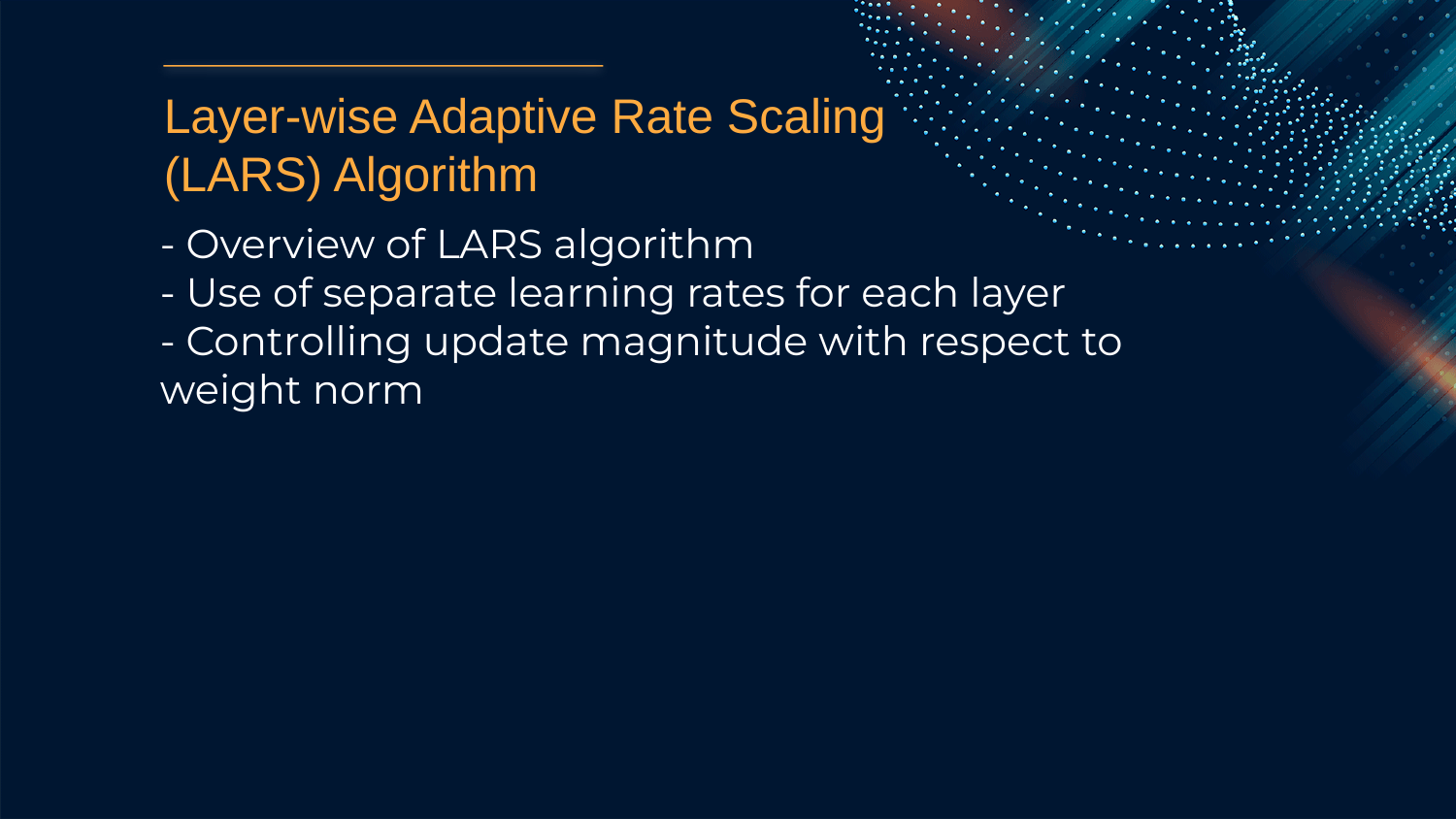

Layer-wise Adaptive Rate Scaling (LARS) Algorithm
- Overview of LARS algorithm
- Use of separate learning rates for each layer
- Controlling update magnitude with respect to weight norm